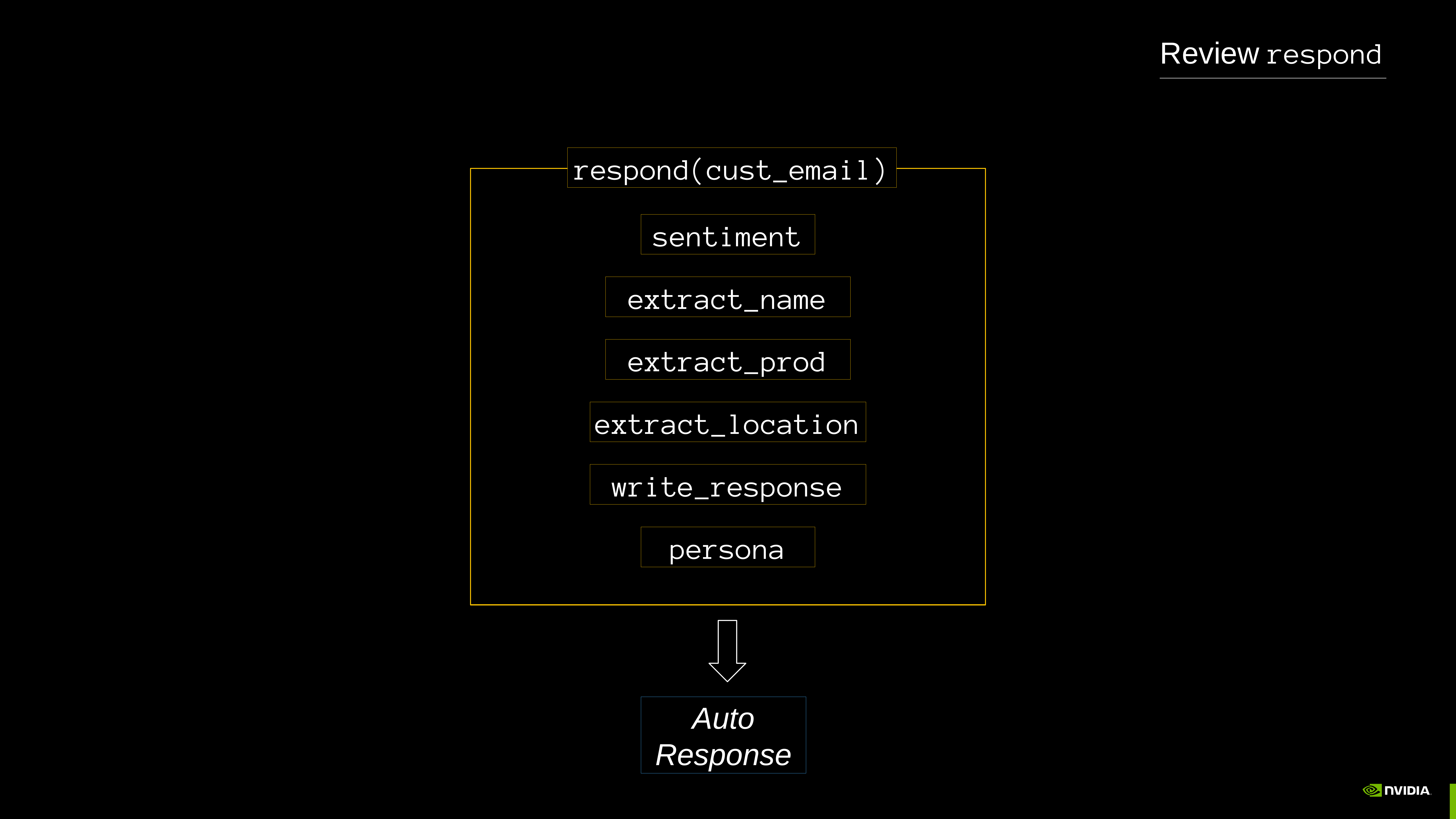

Review respond
respond(cust_email)

sentiment
extract_name
extract_prod
extract_location
write_response
persona

Auto Response